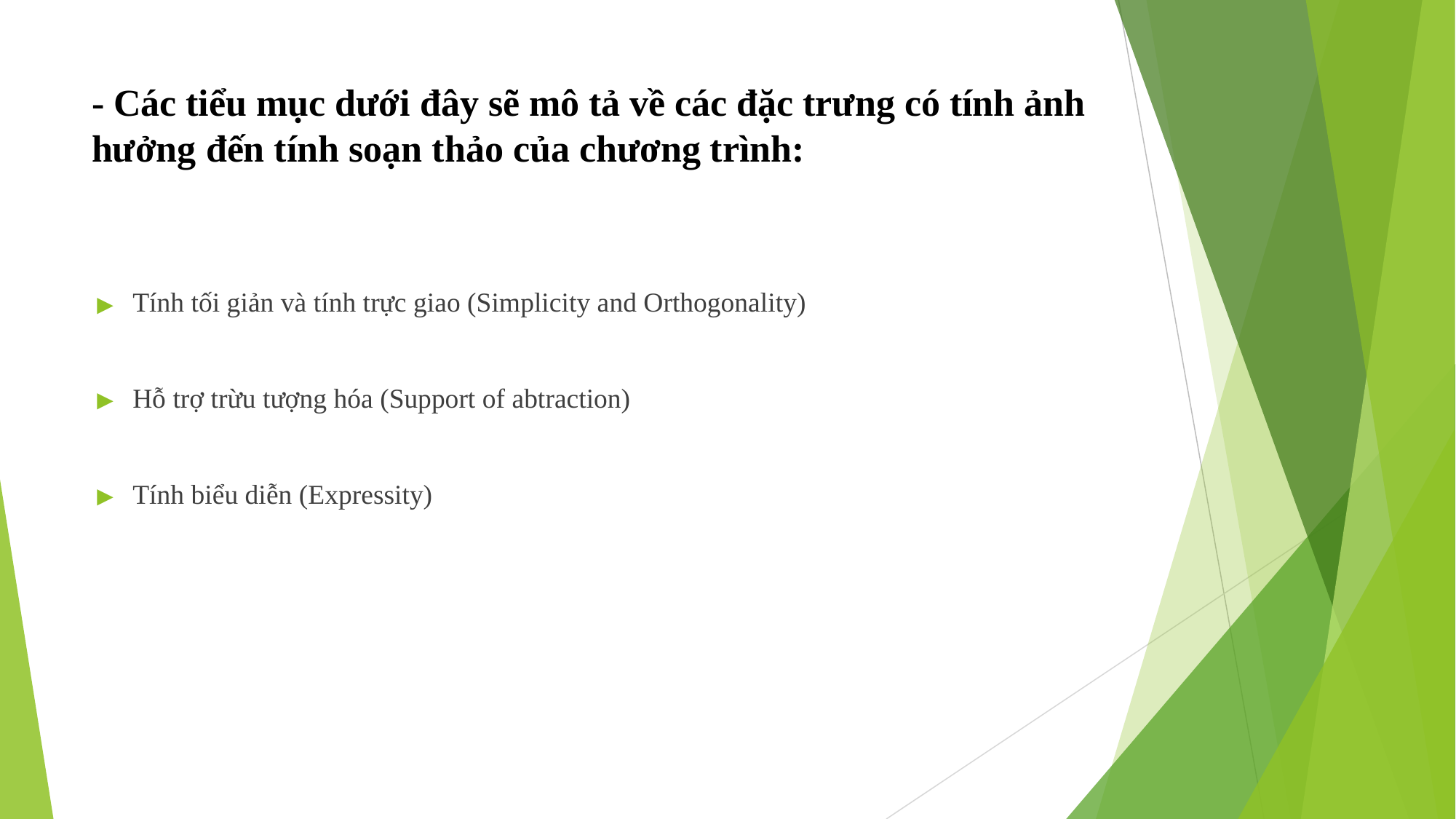

# - Các tiểu mục dưới đây sẽ mô tả về các đặc trưng có tính ảnh hưởng đến tính soạn thảo của chương trình:
Tính tối giản và tính trực giao (Simplicity and Orthogonality)

Hỗ trợ trừu tượng hóa (Support of abtraction)

Tính biểu diễn (Expressity)